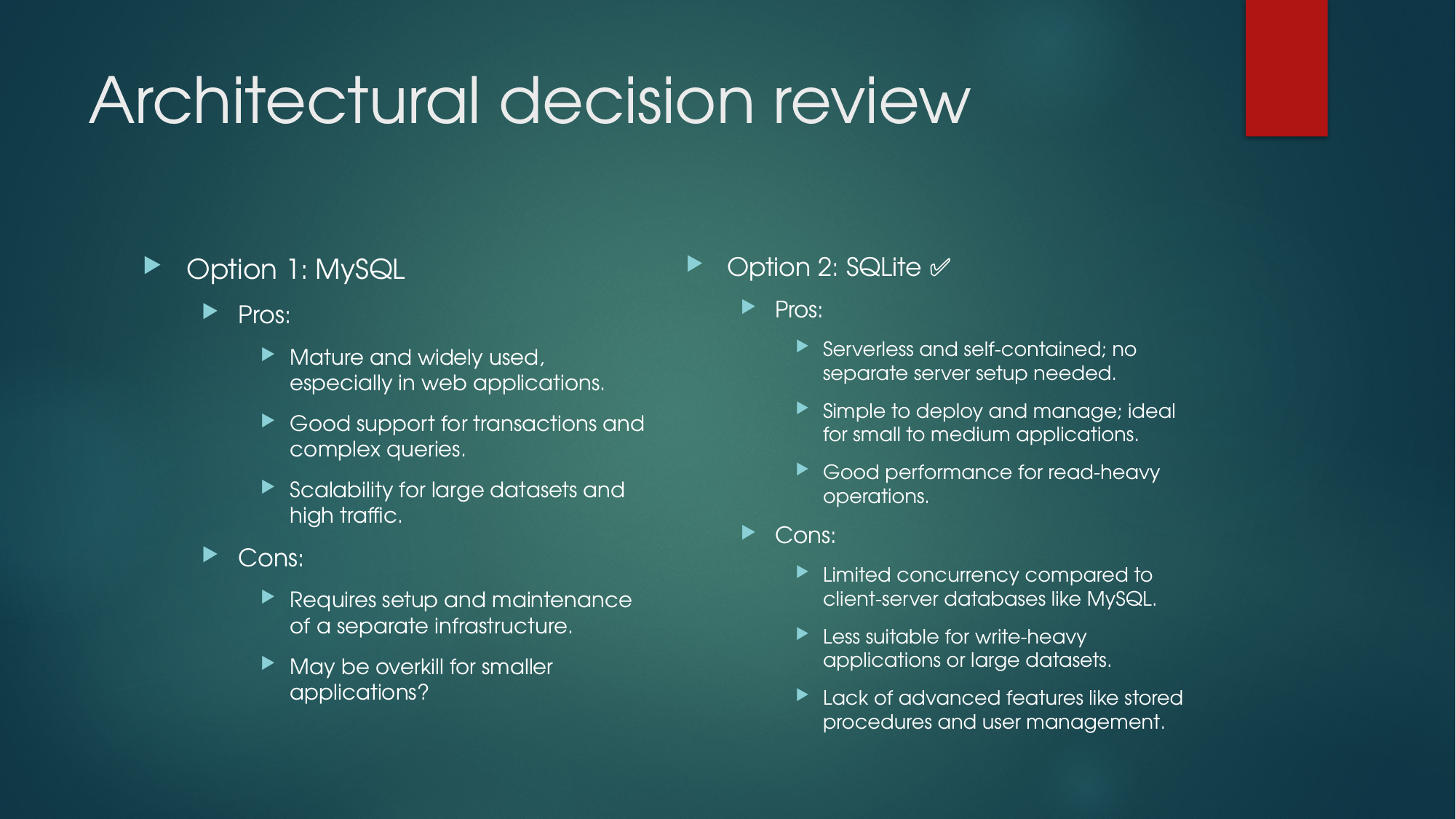

# Architectural decision review
Option 2: SQLite ✅
Pros:
Serverless and self-contained; no separate server setup needed.
Simple to deploy and manage; ideal for small to medium applications.
Good performance for read-heavy operations.
Cons:
Limited concurrency compared to client-server databases like MySQL.
Less suitable for write-heavy applications or large datasets.
Lack of advanced features like stored procedures and user management.

Option 1: MySQL
Pros:
Mature and widely used, especially in web applications.
Good support for transactions and complex queries.
Scalability for large datasets and high traffic.
Cons:
Requires setup and maintenance of a separate infrastructure.
May be overkill for smaller applications?